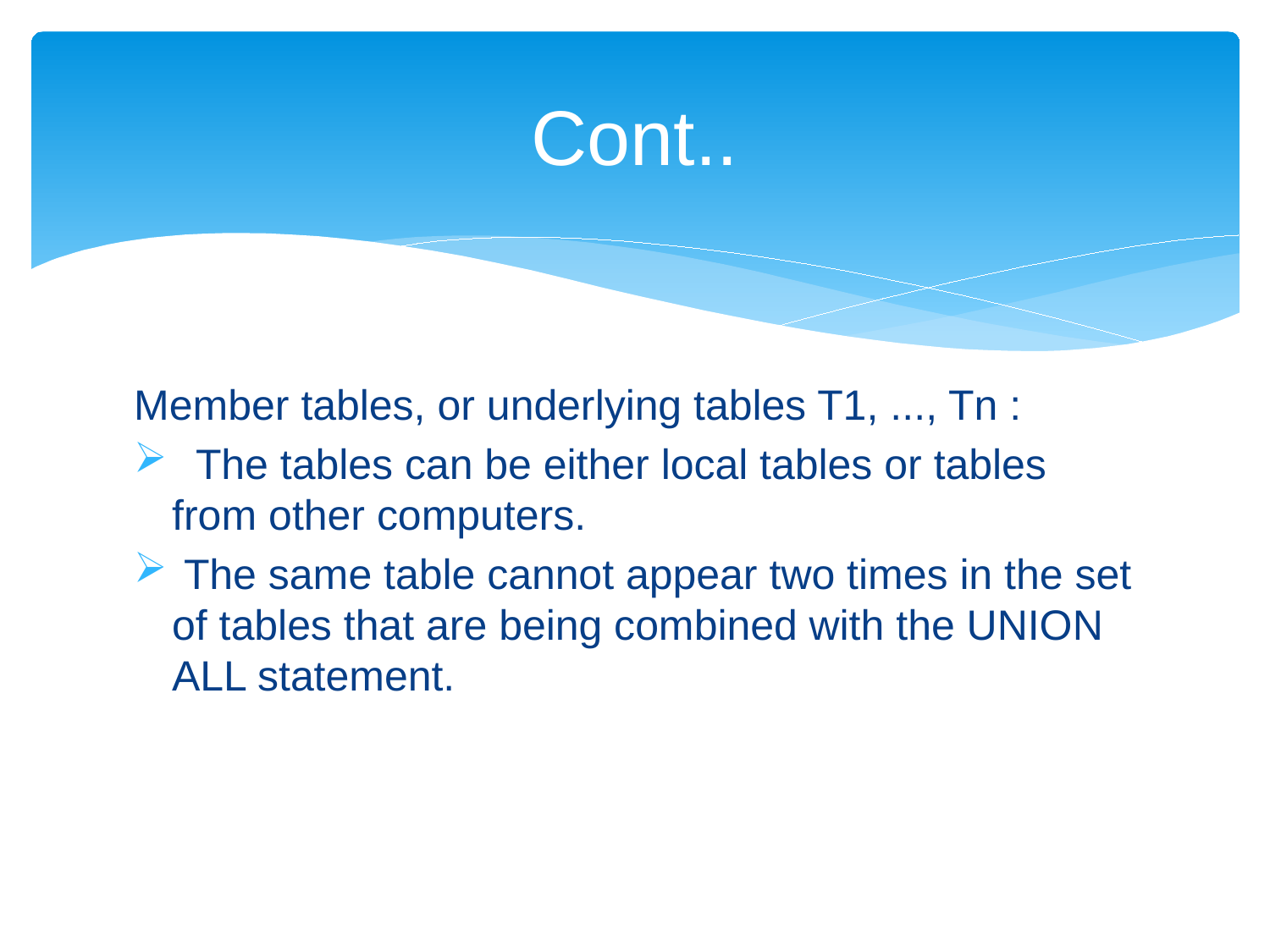

# Cont..
Member tables, or underlying tables T1, ..., Tn :
  The tables can be either local tables or tables from other computers.
 The same table cannot appear two times in the set of tables that are being combined with the UNION ALL statement.